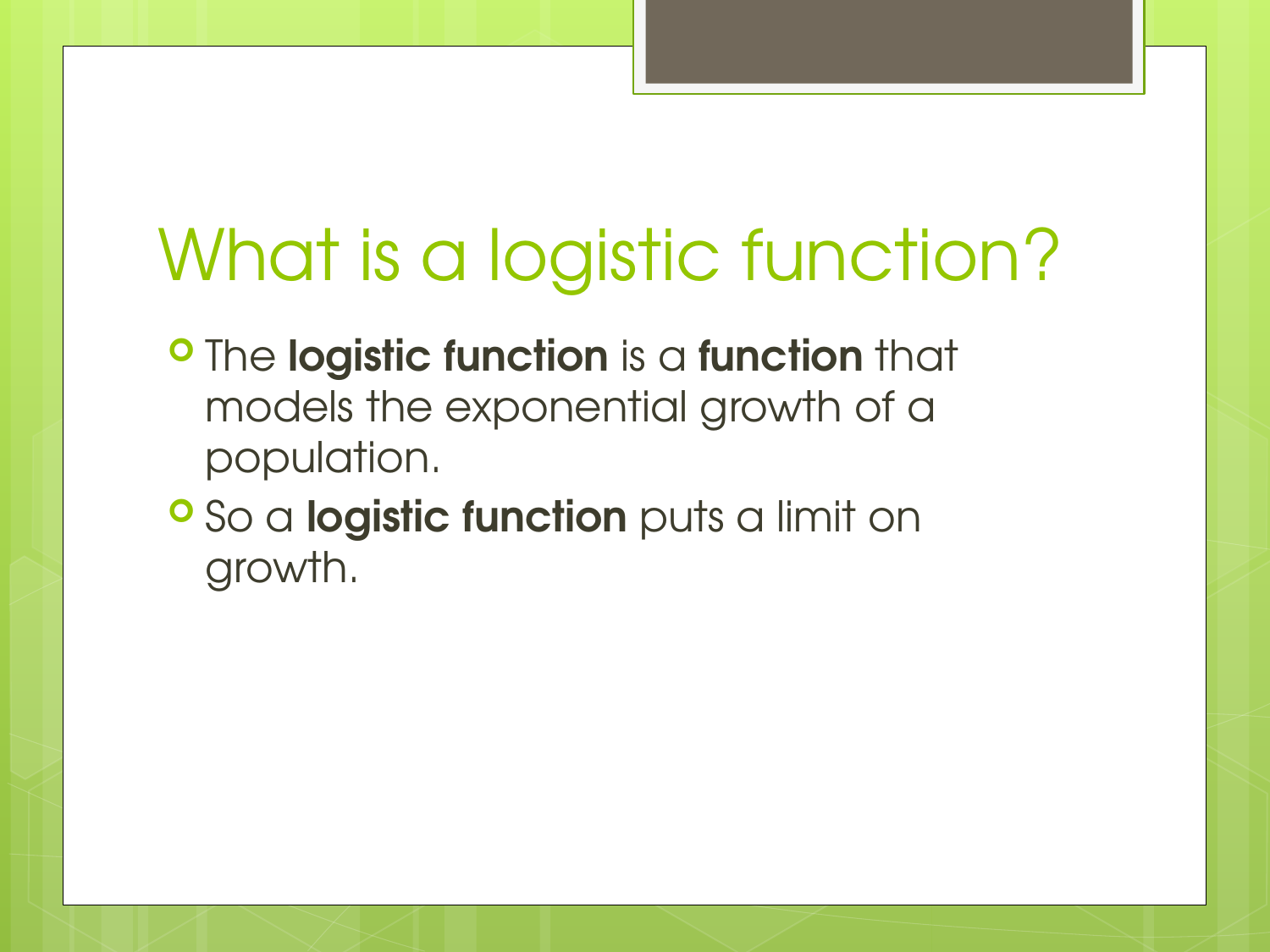

# What is a logistic function?
The logistic function is a function that models the exponential growth of a population.
So a logistic function puts a limit on growth.